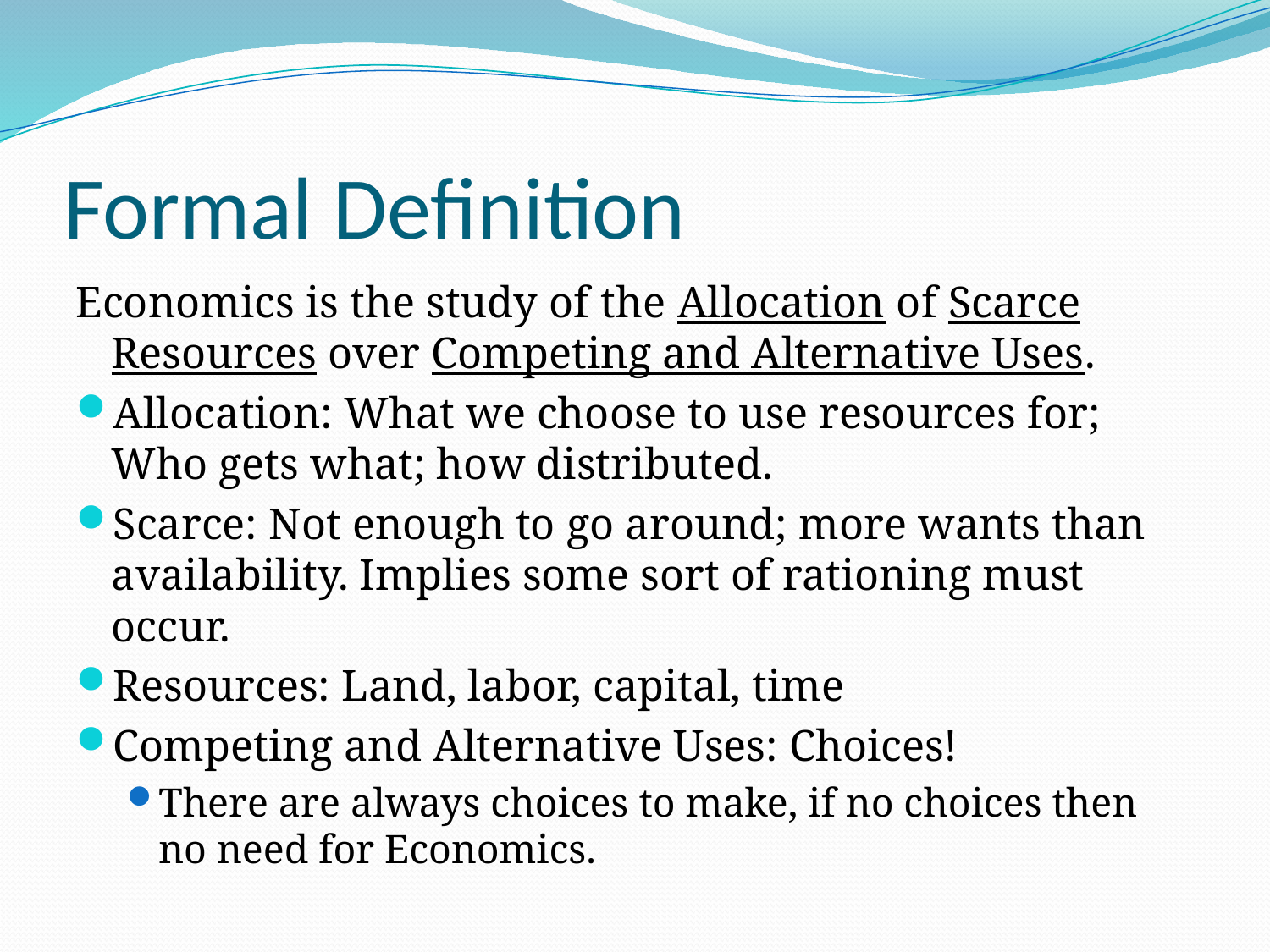

# Formal Definition
Economics is the study of the Allocation of Scarce Resources over Competing and Alternative Uses.
Allocation: What we choose to use resources for; Who gets what; how distributed.
Scarce: Not enough to go around; more wants than availability. Implies some sort of rationing must occur.
Resources: Land, labor, capital, time
Competing and Alternative Uses: Choices!
There are always choices to make, if no choices then no need for Economics.